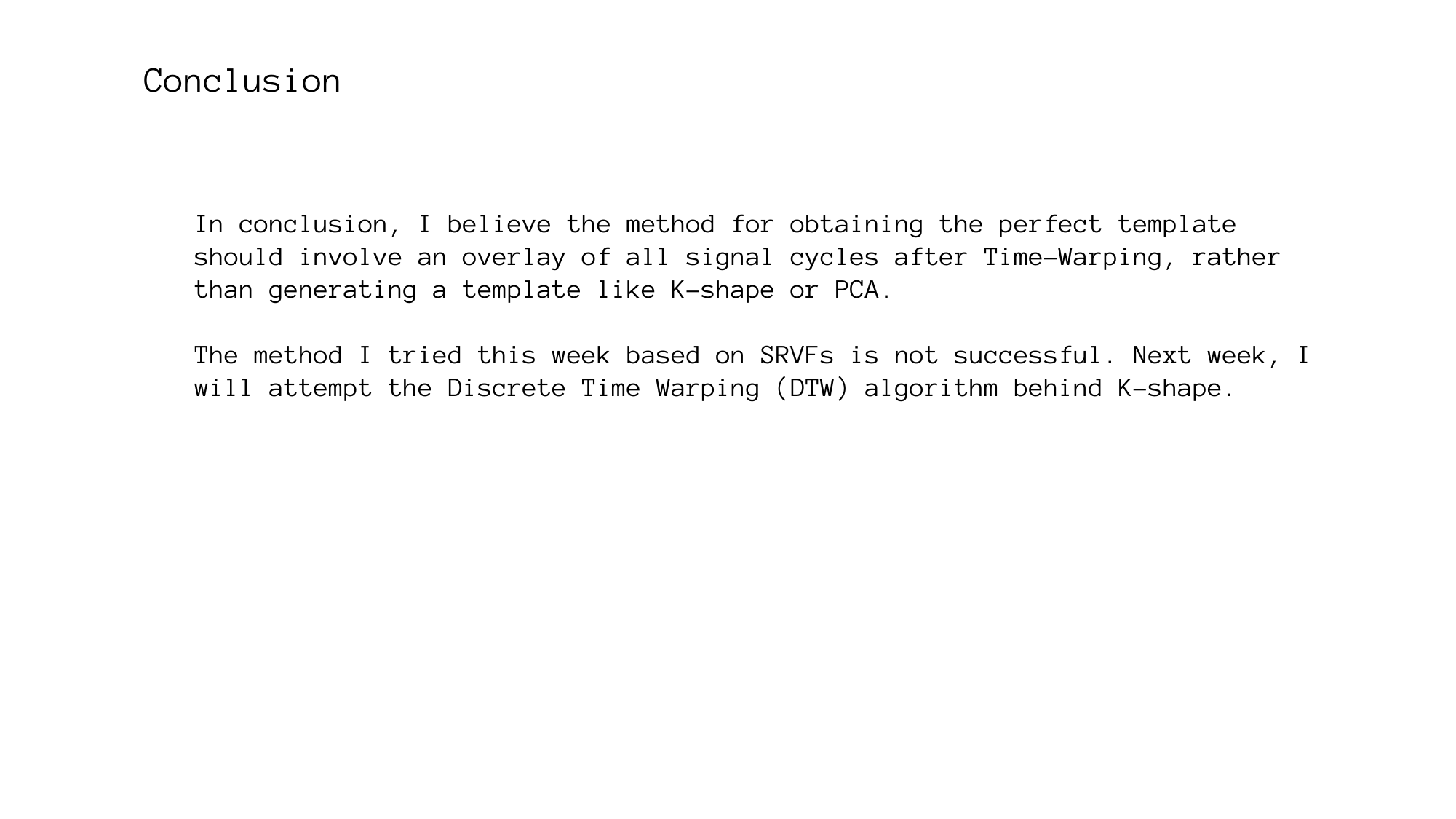

Conclusion
In conclusion, I believe the method for obtaining the perfect template should involve an overlay of all signal cycles after Time-Warping, rather than generating a template like K-shape or PCA.

The method I tried this week based on SRVFs is not successful. Next week, I will attempt the Discrete Time Warping (DTW) algorithm behind K-shape.